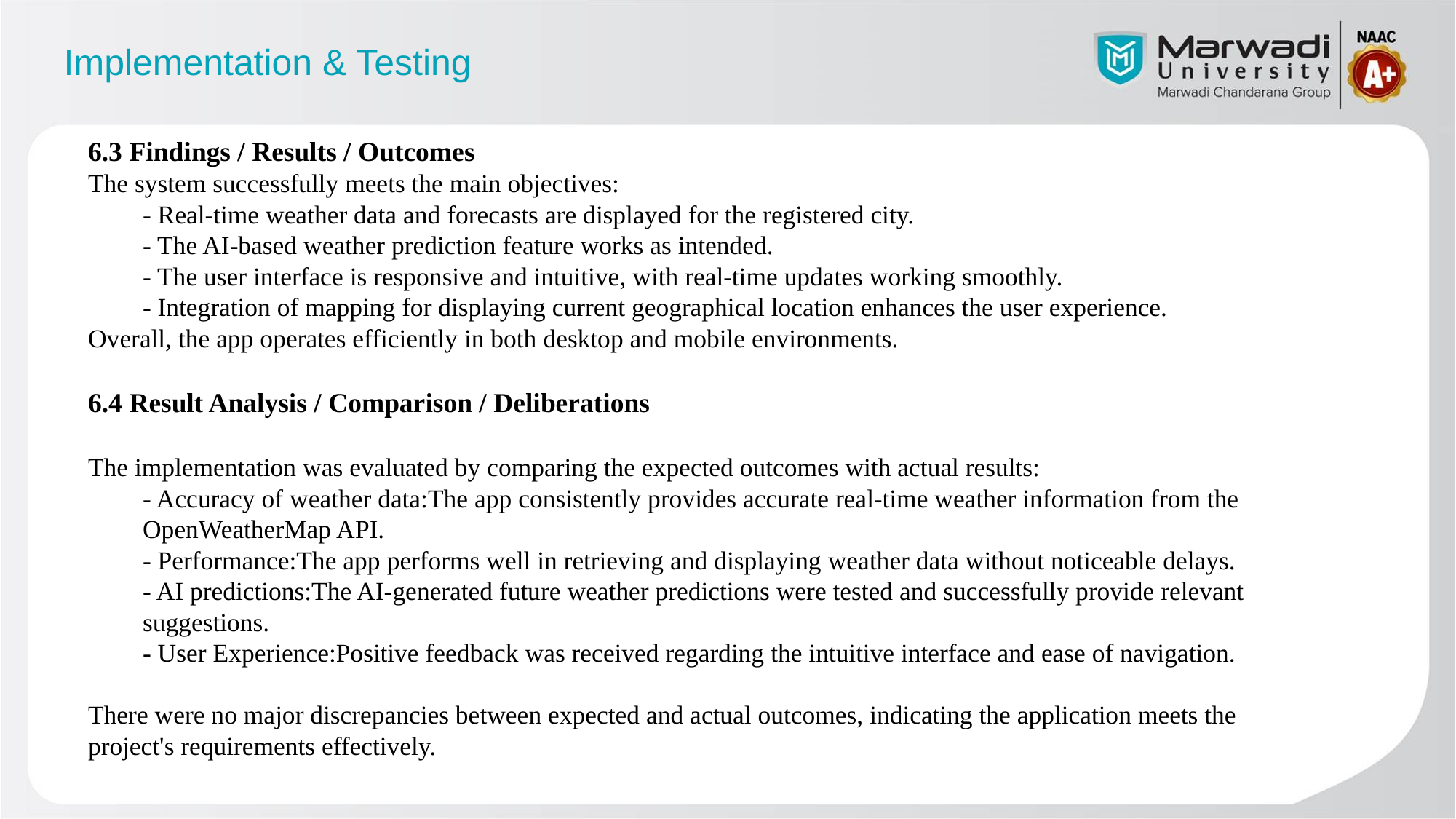

# Implementation & Testing
6.3 Findings / Results / Outcomes
The system successfully meets the main objectives:
- Real-time weather data and forecasts are displayed for the registered city.
- The AI-based weather prediction feature works as intended.
- The user interface is responsive and intuitive, with real-time updates working smoothly.
- Integration of mapping for displaying current geographical location enhances the user experience.
Overall, the app operates efficiently in both desktop and mobile environments.

6.4 Result Analysis / Comparison / Deliberations

The implementation was evaluated by comparing the expected outcomes with actual results:
- Accuracy of weather data:The app consistently provides accurate real-time weather information from the OpenWeatherMap API.
- Performance:The app performs well in retrieving and displaying weather data without noticeable delays.
- AI predictions:The AI-generated future weather predictions were tested and successfully provide relevant suggestions.
- User Experience:Positive feedback was received regarding the intuitive interface and ease of navigation.

There were no major discrepancies between expected and actual outcomes, indicating the application meets the project's requirements effectively.